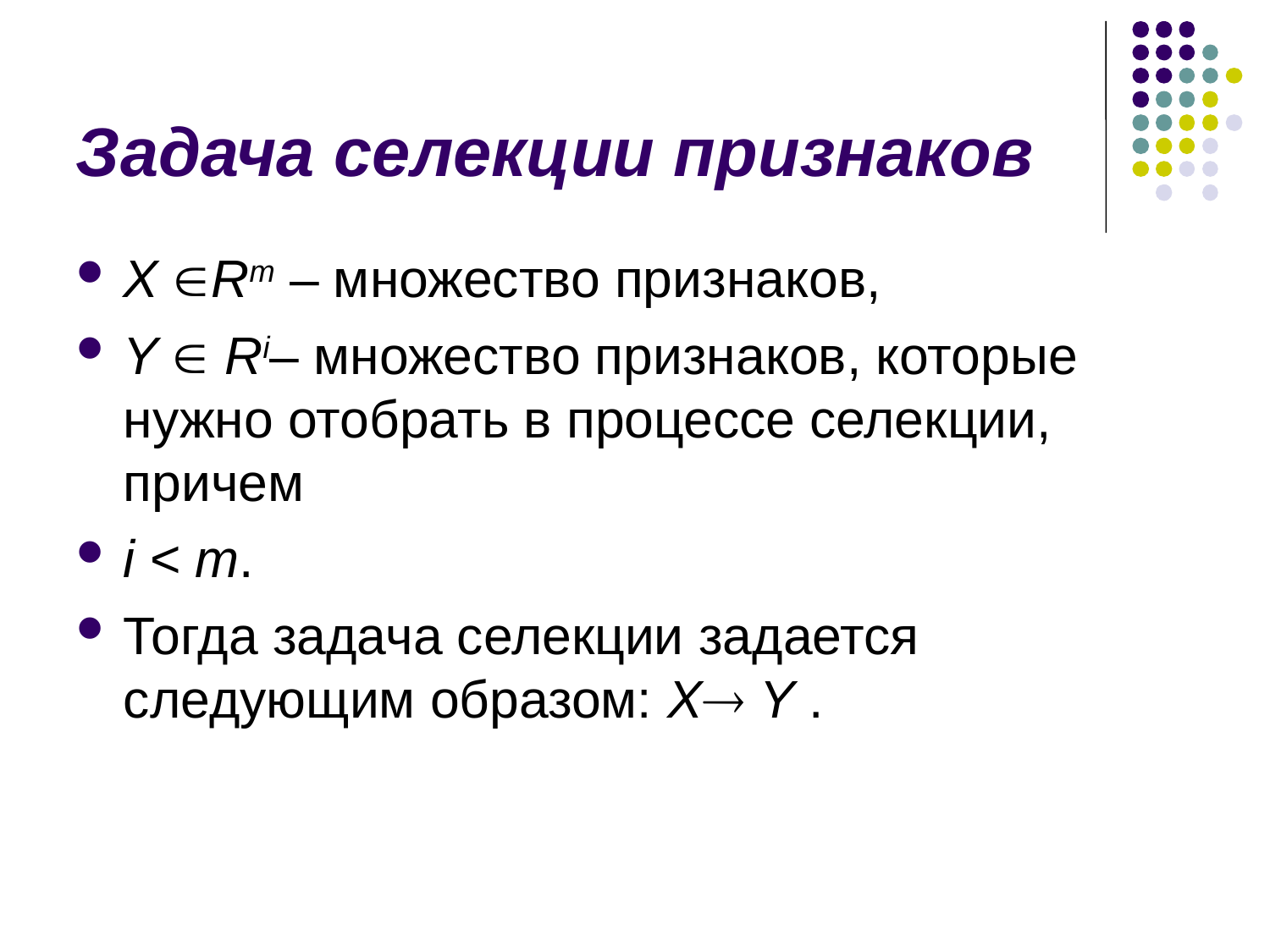

Задача селекции признаков
X ∈Rm – множество признаков,
Y ∈ Ri– множество признаков, которые нужно отобрать в процессе селекции, причем
i < m.
Тогда задача селекции задается следующим образом: X→ Y .